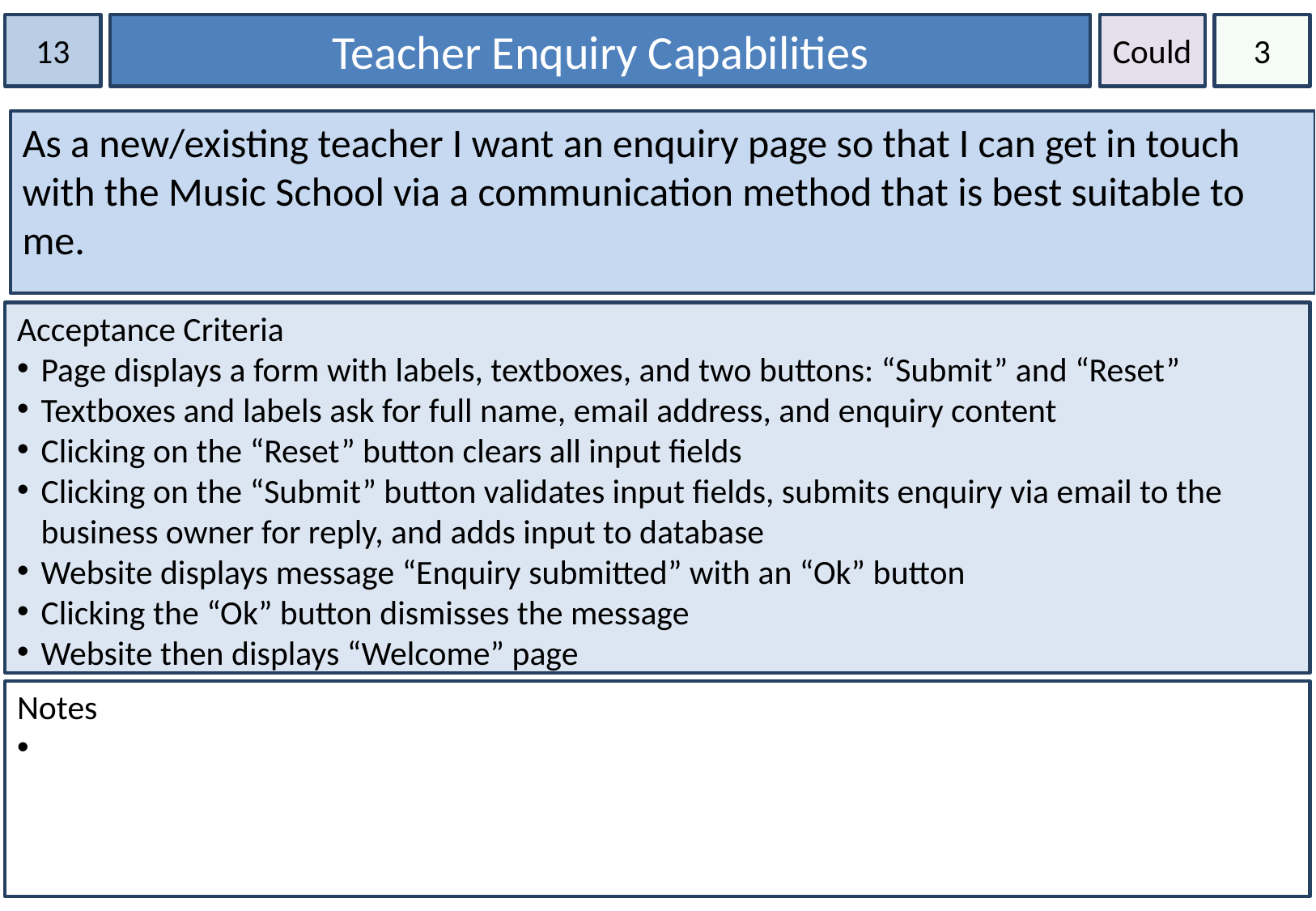

13
Teacher Enquiry Capabilities
Could
3
As a new/existing teacher I want an enquiry page so that I can get in touch with the Music School via a communication method that is best suitable to me.
Acceptance Criteria
Page displays a form with labels, textboxes, and two buttons: “Submit” and “Reset”
Textboxes and labels ask for full name, email address, and enquiry content
Clicking on the “Reset” button clears all input fields
Clicking on the “Submit” button validates input fields, submits enquiry via email to the business owner for reply, and adds input to database
Website displays message “Enquiry submitted” with an “Ok” button
Clicking the “Ok” button dismisses the message
Website then displays “Welcome” page

Notes